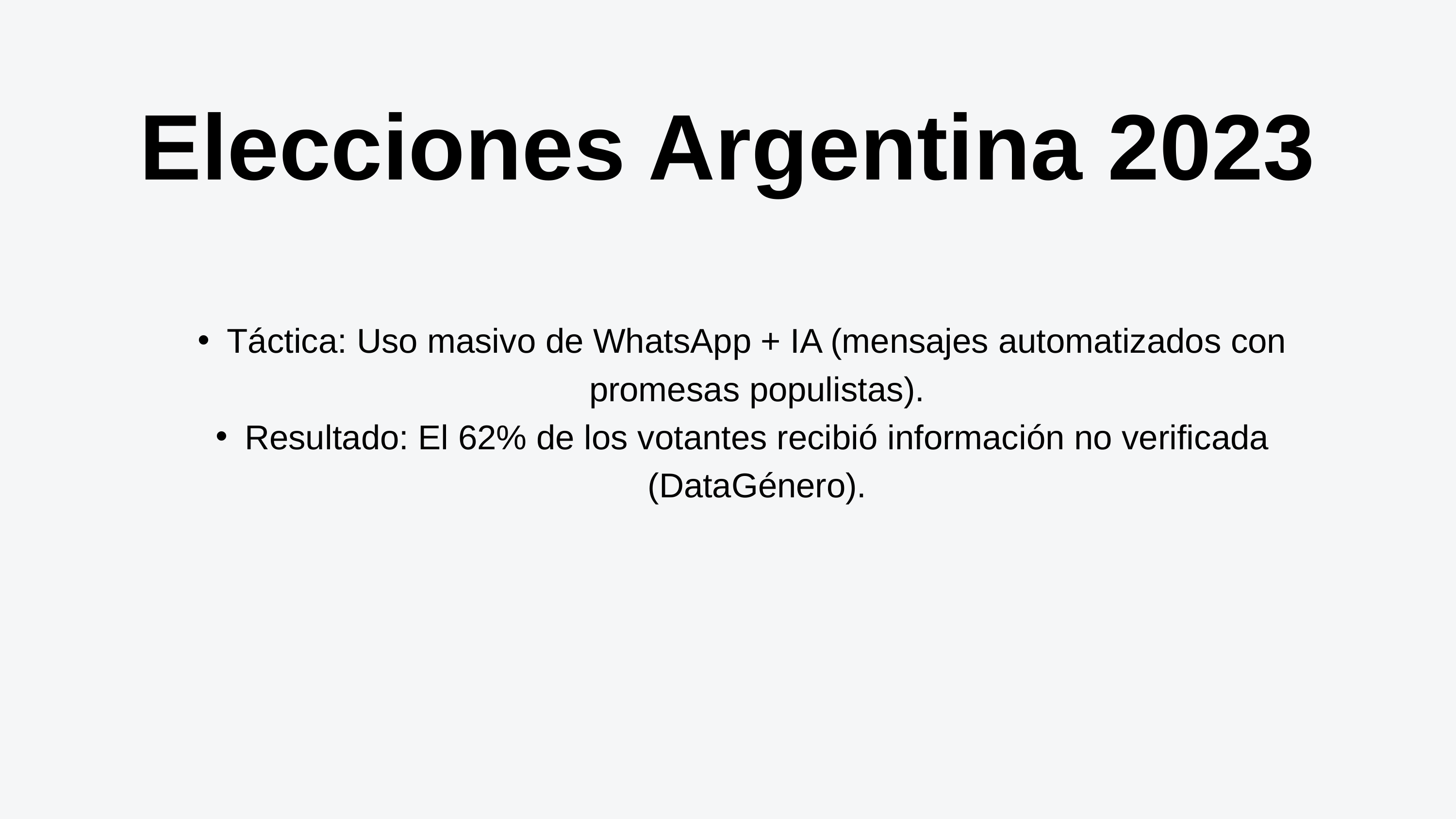

Elecciones Argentina 2023
Táctica: Uso masivo de WhatsApp + IA (mensajes automatizados con promesas populistas).
Resultado: El 62% de los votantes recibió información no verificada (DataGénero).